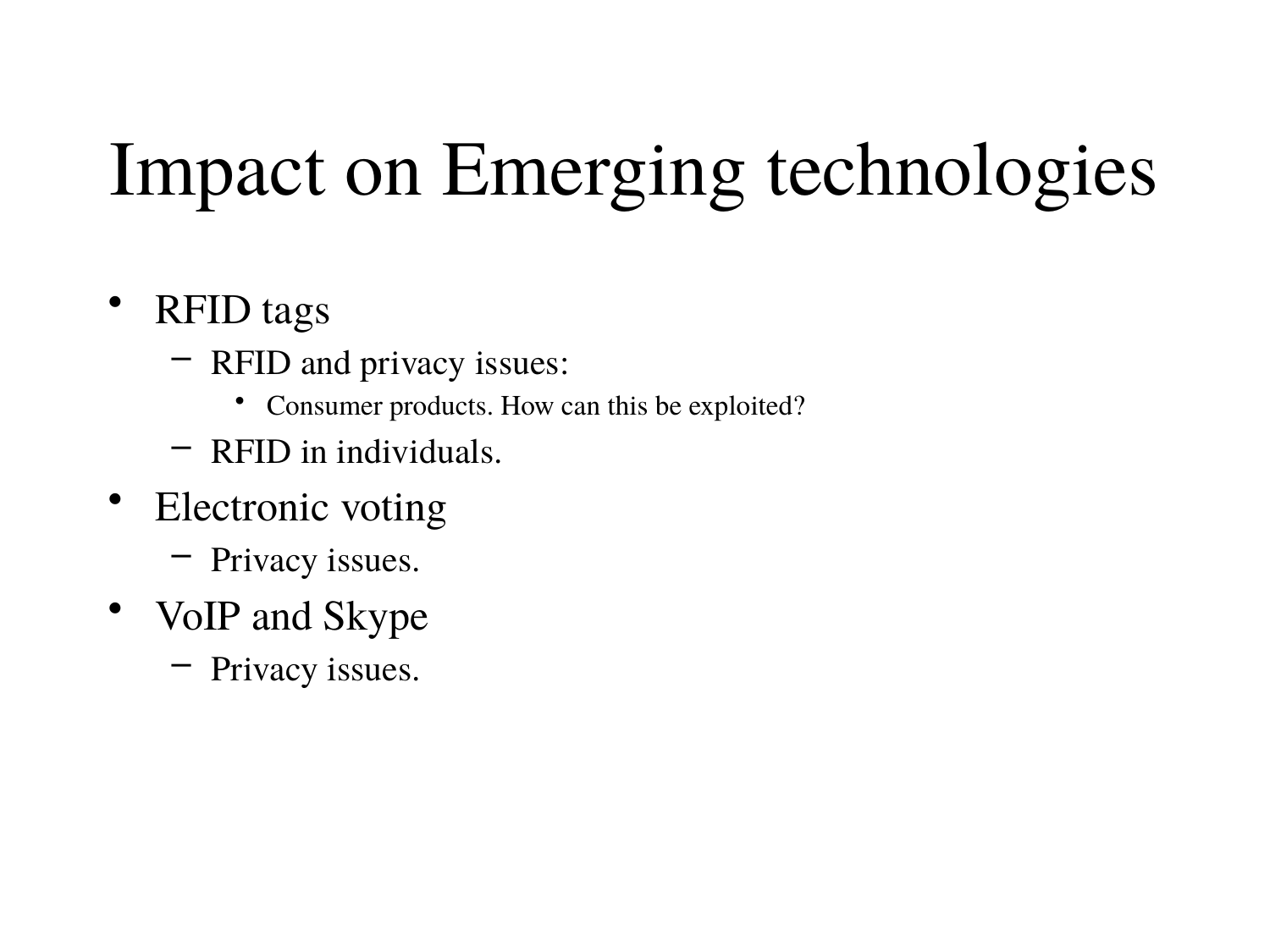

# Impact on Emerging technologies
RFID tags
RFID and privacy issues:
Consumer products. How can this be exploited?
RFID in individuals.
Electronic voting
Privacy issues.
VoIP and Skype
Privacy issues.